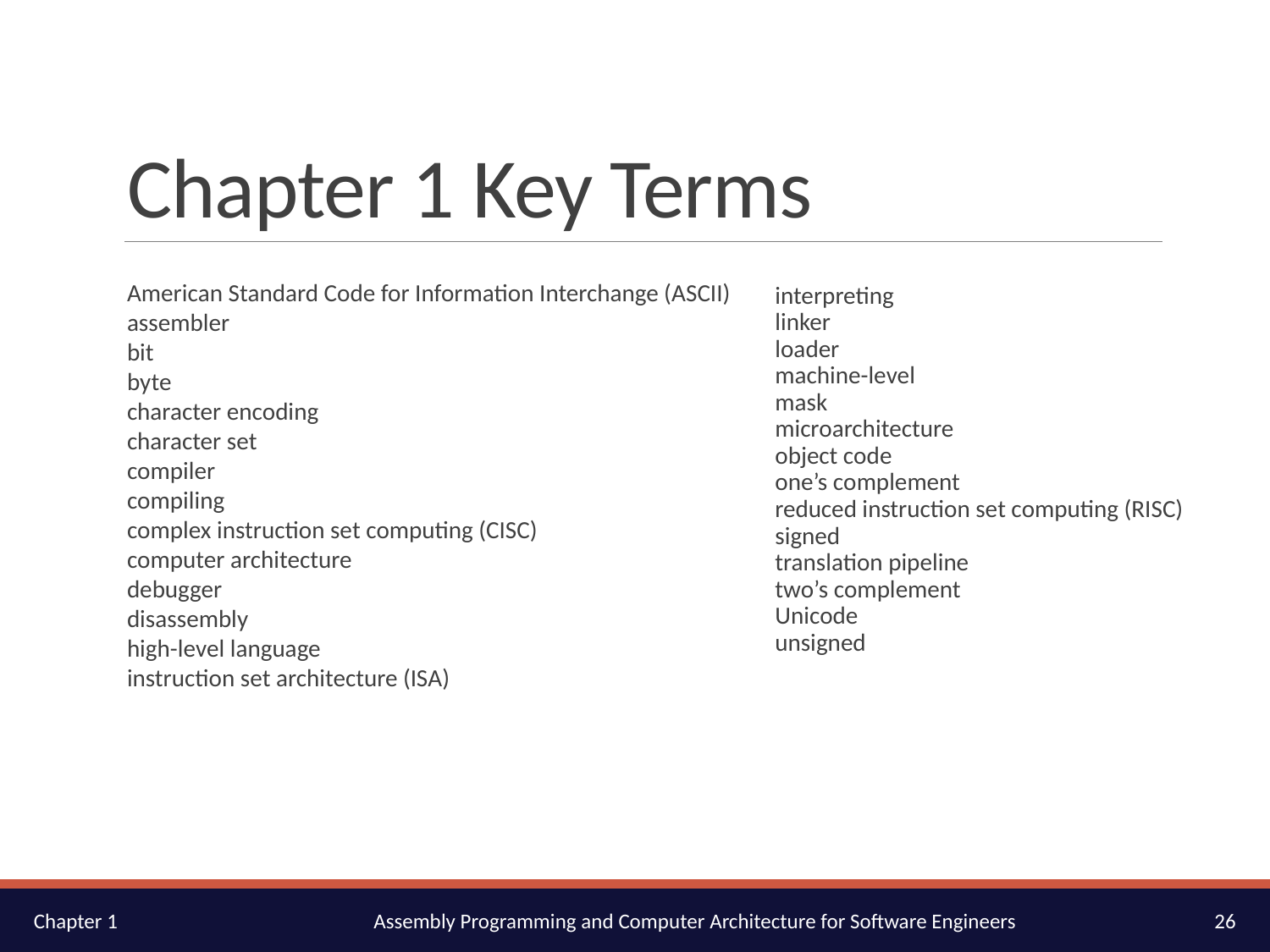

# Chapter 1 Key Terms
American Standard Code for Information Interchange (ASCII)
assembler
bit
byte
character encoding
character set
compiler
compiling
complex instruction set computing (CISC)
computer architecture
debugger
disassembly
high-level language
instruction set architecture (ISA)
interpreting
linker
loader
machine-level
mask
microarchitecture
object code
one’s complement
reduced instruction set computing (RISC)
signed
translation pipeline
two’s complement
Unicode
unsigned
26
Chapter 1
Assembly Programming and Computer Architecture for Software Engineers